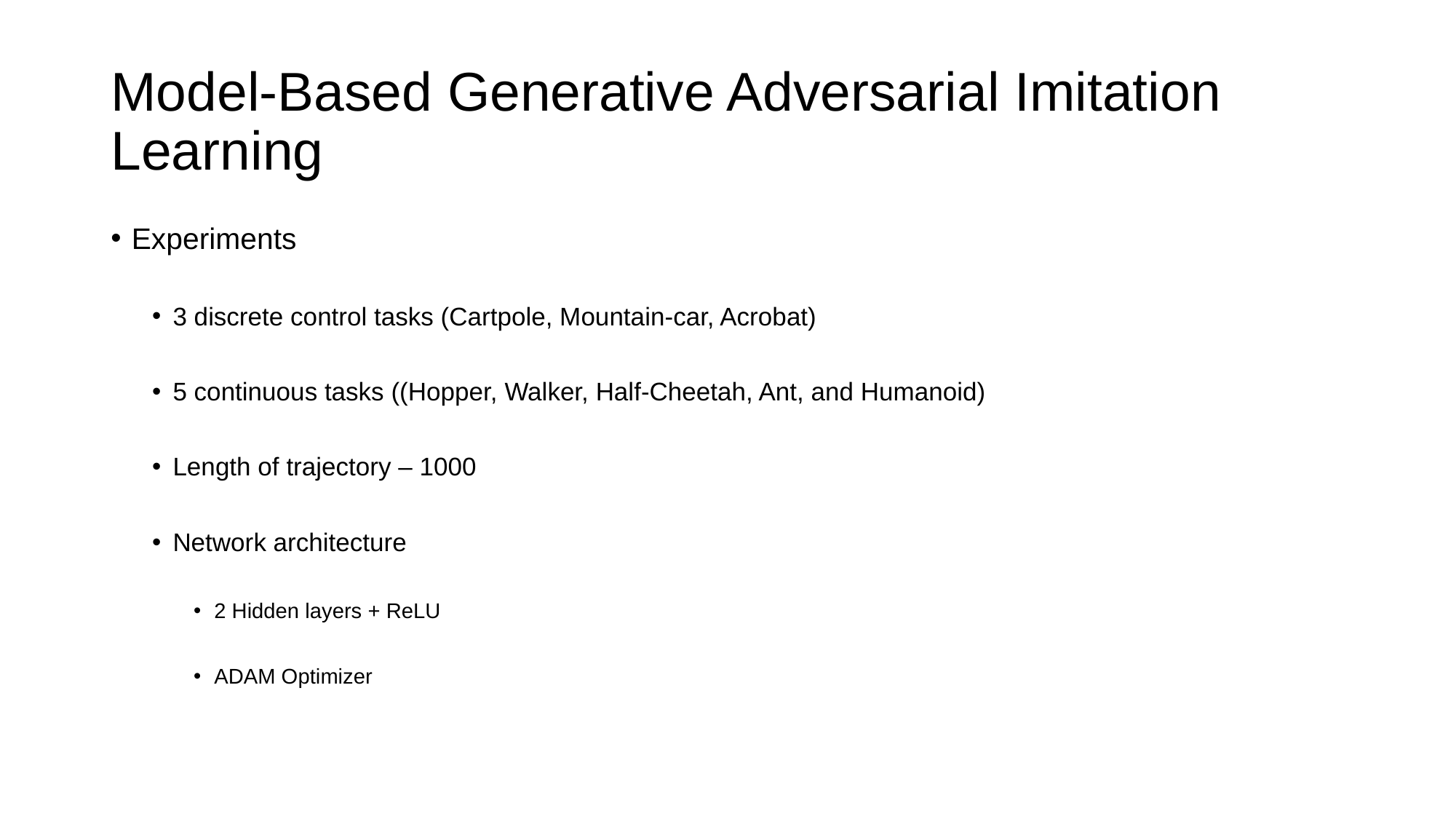

# Model-Based Generative Adversarial Imitation Learning
Experiments

3 discrete control tasks (Cartpole, Mountain-car, Acrobat)

5 continuous tasks ((Hopper, Walker, Half-Cheetah, Ant, and Humanoid)

Length of trajectory – 1000

Network architecture

2 Hidden layers + ReLU

ADAM Optimizer